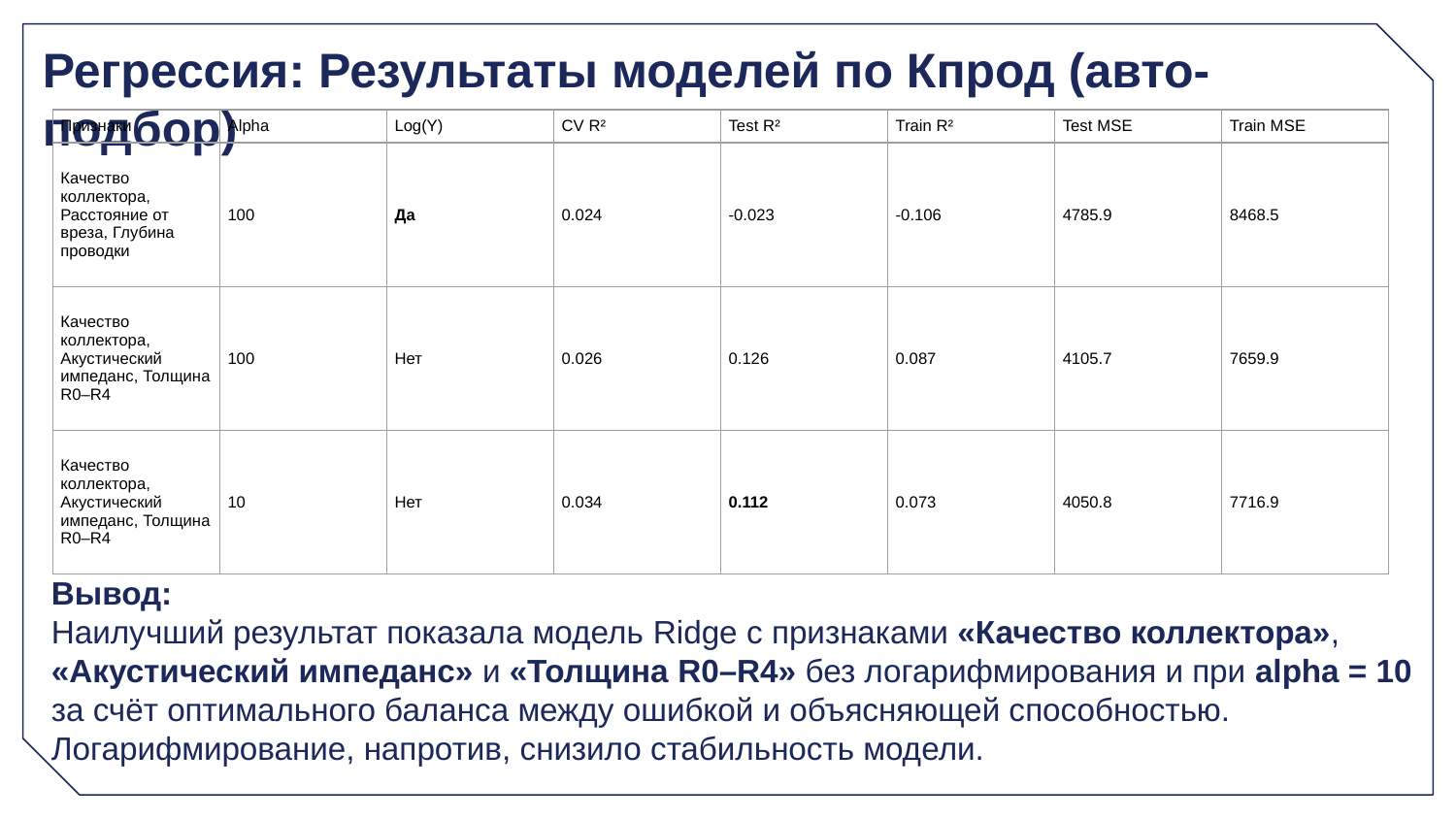

# Регрессия: Результаты моделей по Кпрод (авто-подбор)
| Признаки | Alpha | Log(Y) | CV R² | Test R² | Train R² | Test MSE | Train MSE |
| --- | --- | --- | --- | --- | --- | --- | --- |
| Качество коллектора, Расстояние от вреза, Глубина проводки | 100 | Да | 0.024 | -0.023 | -0.106 | 4785.9 | 8468.5 |
| Качество коллектора, Акустический импеданс, Толщина R0–R4 | 100 | Нет | 0.026 | 0.126 | 0.087 | 4105.7 | 7659.9 |
| Качество коллектора, Акустический импеданс, Толщина R0–R4 | 10 | Нет | 0.034 | 0.112 | 0.073 | 4050.8 | 7716.9 |
Вывод:
Наилучший результат показала модель Ridge с признаками «Качество коллектора»,
«Акустический импеданс» и «Толщина R0–R4» без логарифмирования и при alpha = 10
за счёт оптимального баланса между ошибкой и объясняющей способностью.
Логарифмирование, напротив, снизило стабильность модели.